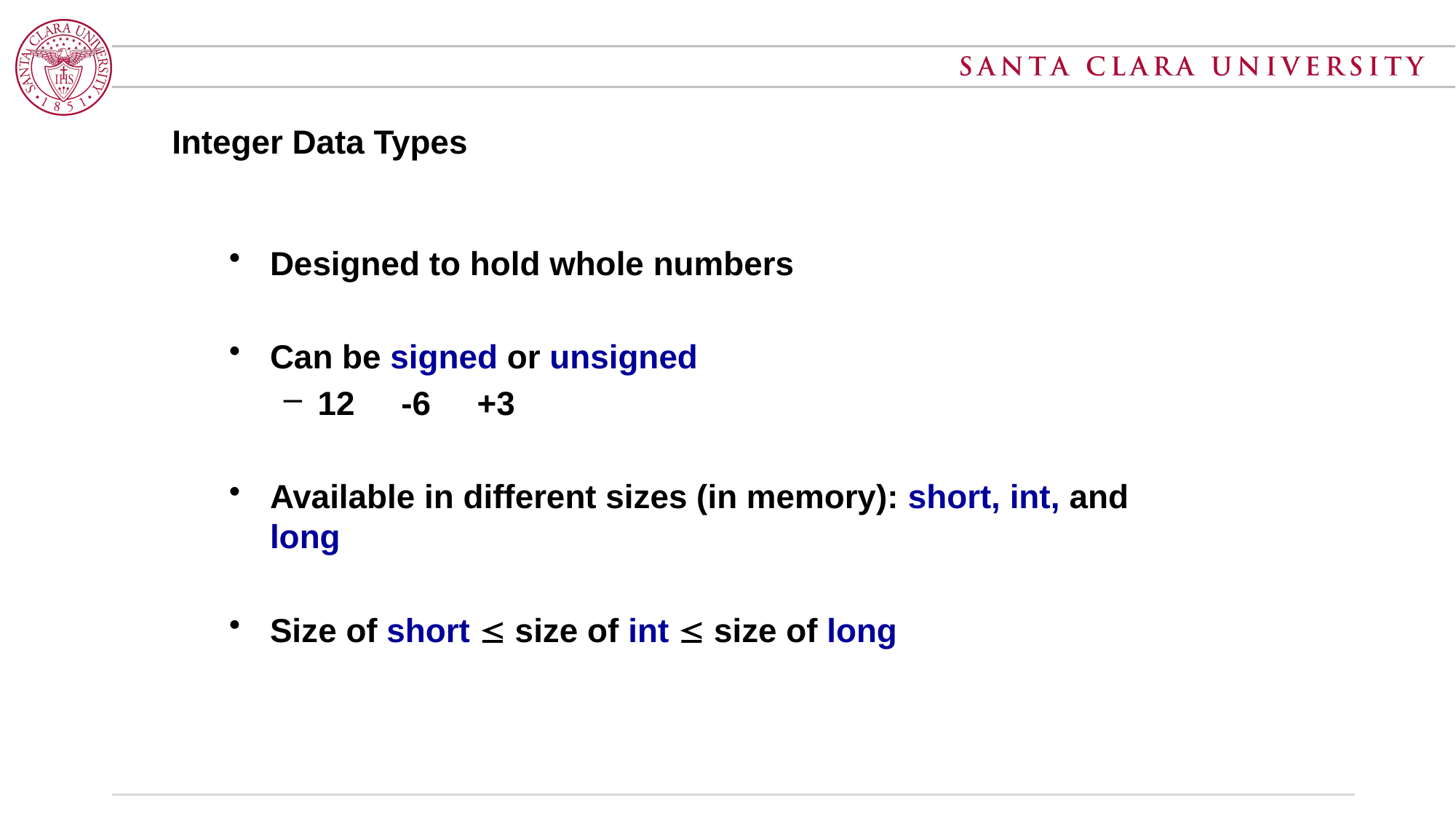

Integer Data Types
Designed to hold whole numbers

Can be signed or unsigned
12     -6     +3

Available in different sizes (in memory): short, int, and long

Size of short ≤ size of int ≤ size of long